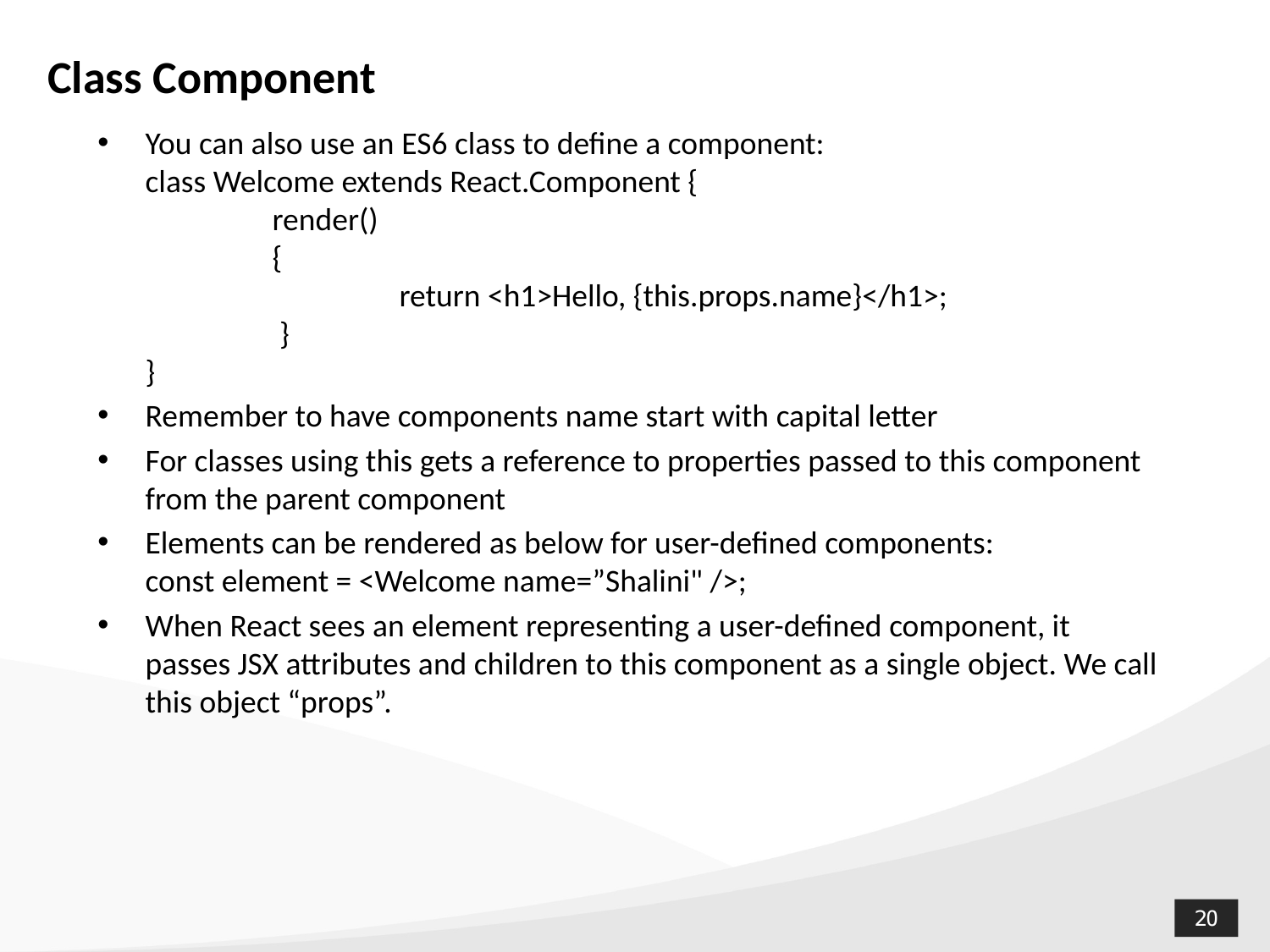

# Class Component
You can also use an ES6 class to define a component:
class Welcome extends React.Component {
	render()
	{
		return <h1>Hello, {this.props.name}</h1>;
	 }
}
Remember to have components name start with capital letter
For classes using this gets a reference to properties passed to this component from the parent component
Elements can be rendered as below for user-defined components:
const element = <Welcome name=”Shalini" />;
When React sees an element representing a user-defined component, it passes JSX attributes and children to this component as a single object. We call this object “props”.